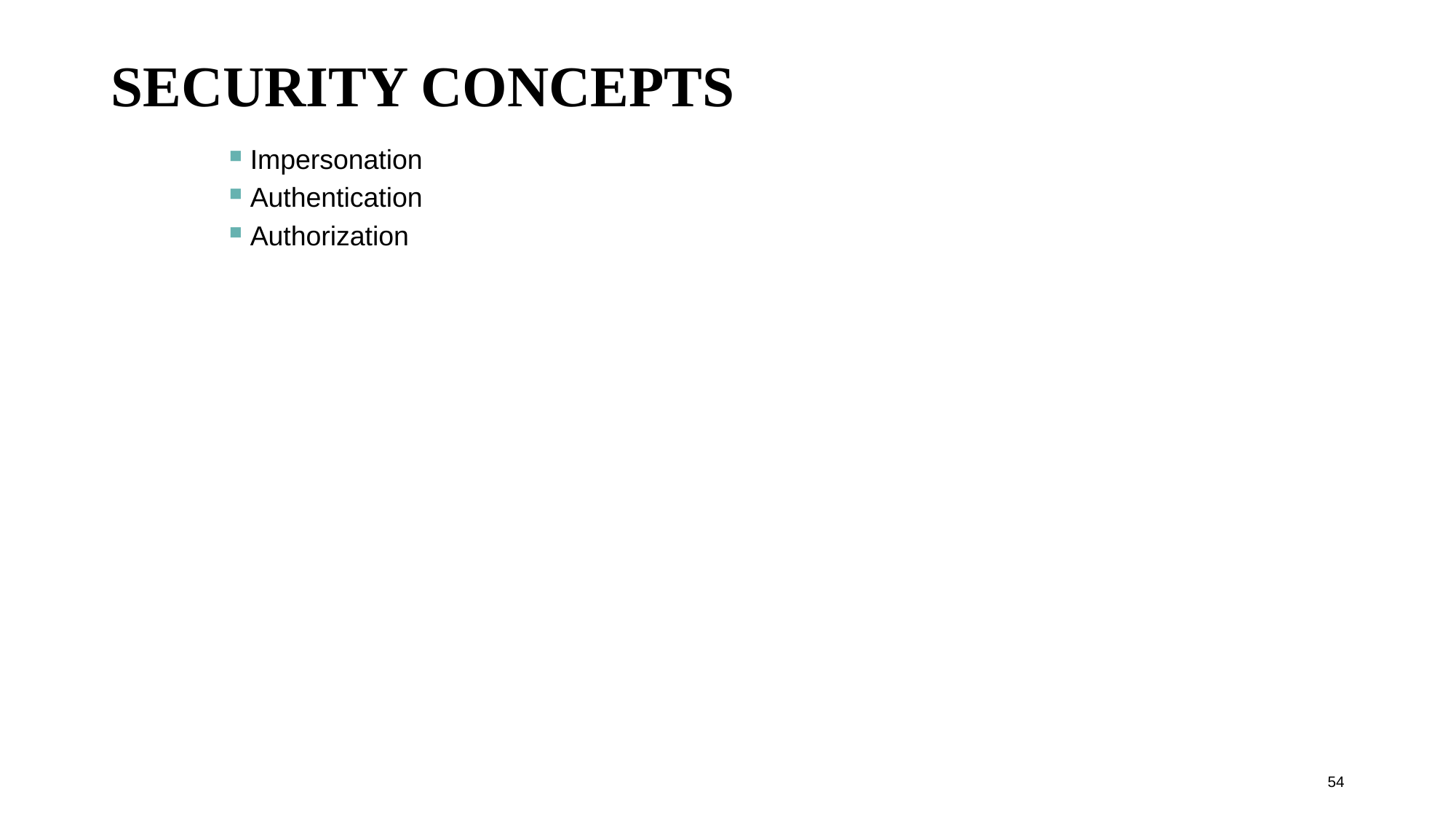

# Security Concepts

 Impersonation
 Authentication
 Authorization
54